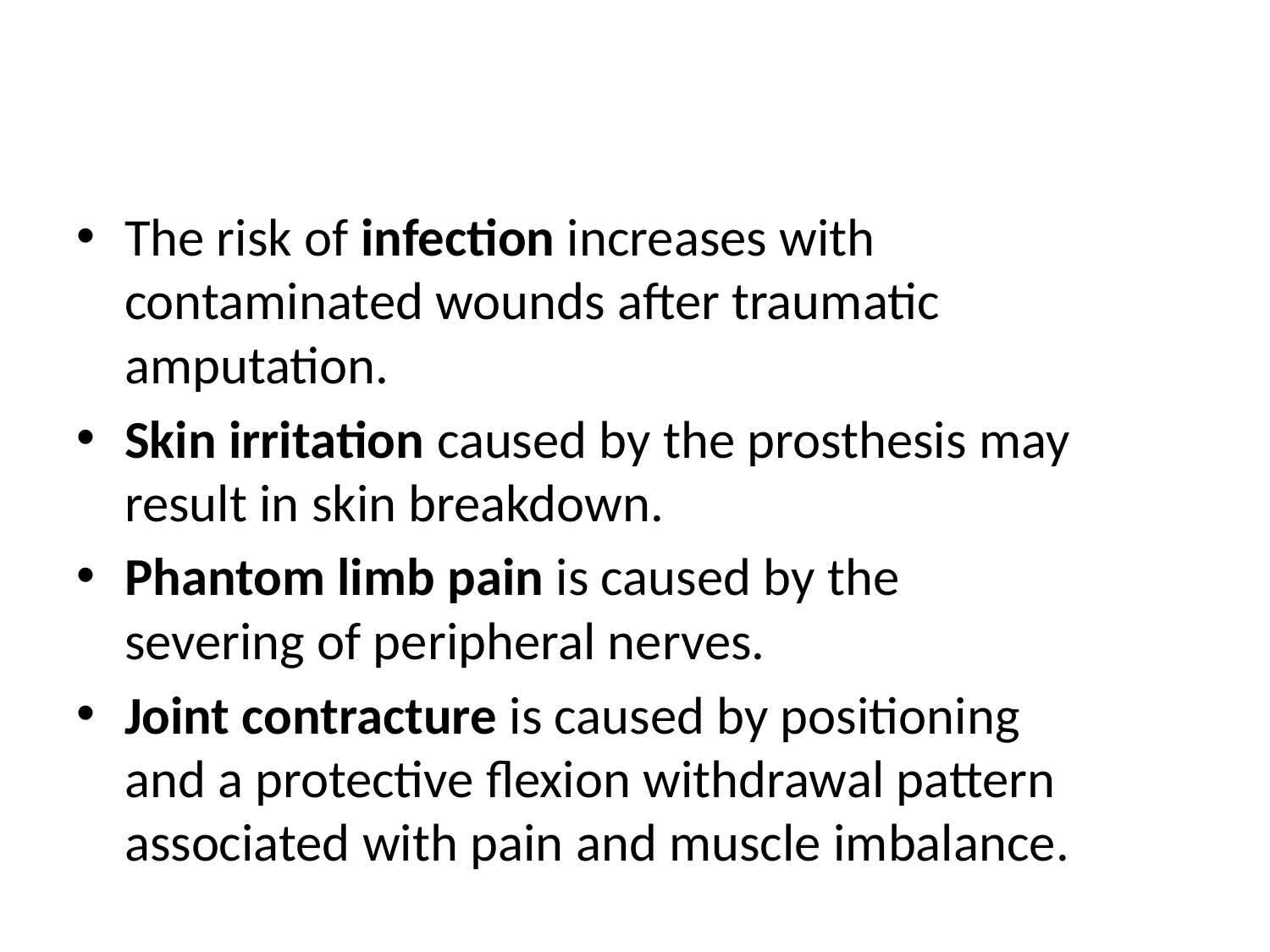

#
The risk of infection increases with contaminated wounds after traumatic amputation.
Skin irritation caused by the prosthesis may result in skin breakdown.
Phantom limb pain is caused by the severing of peripheral nerves.
Joint contracture is caused by positioning and a protective flexion withdrawal pattern associated with pain and muscle imbalance.